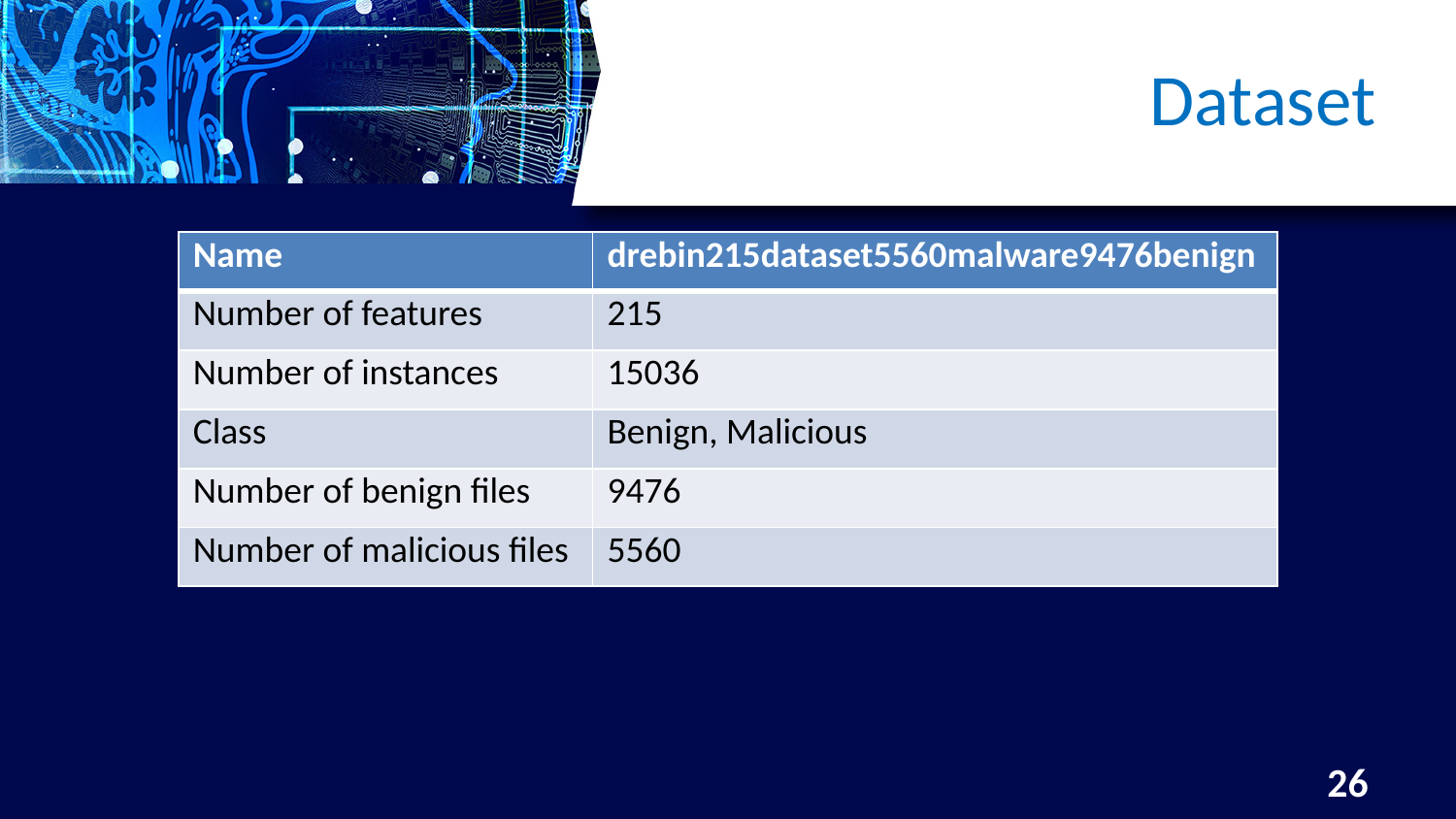

# Dataset
| Name | drebin215dataset5560malware9476benign |
| --- | --- |
| Number of features | 215 |
| Number of instances | 15036 |
| Class | Benign, Malicious |
| Number of benign files | 9476 |
| Number of malicious files | 5560 |
26